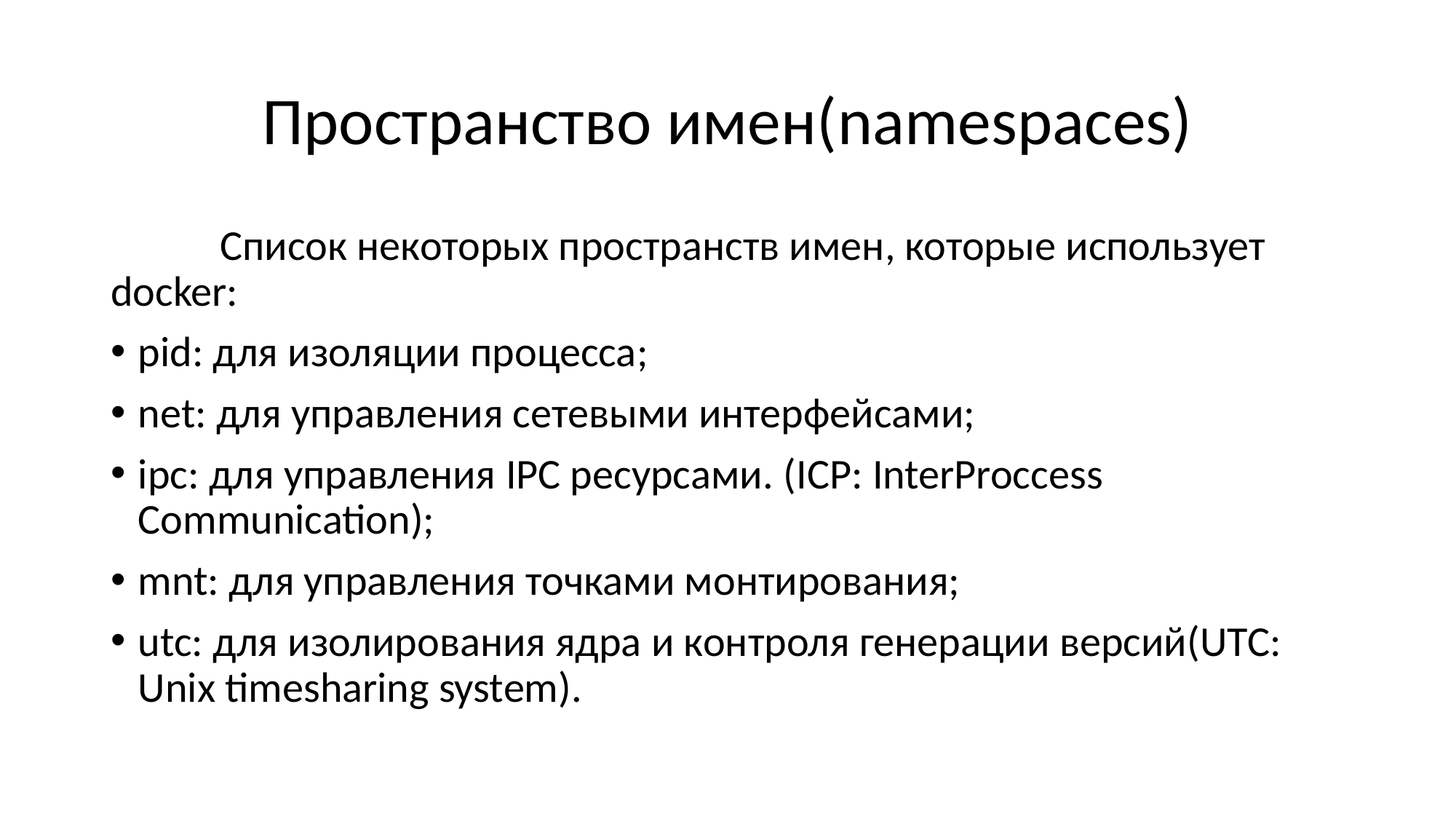

# Пространство имен(namespaces)
	Список некоторых пространств имен, которые использует docker:
pid: для изоляции процесса;
net: для управления сетевыми интерфейсами;
ipc: для управления IPC ресурсами. (ICP: InterProccess Communication);
mnt: для управления точками монтирования;
utc: для изолирования ядра и контроля генерации версий(UTC: Unix timesharing system).